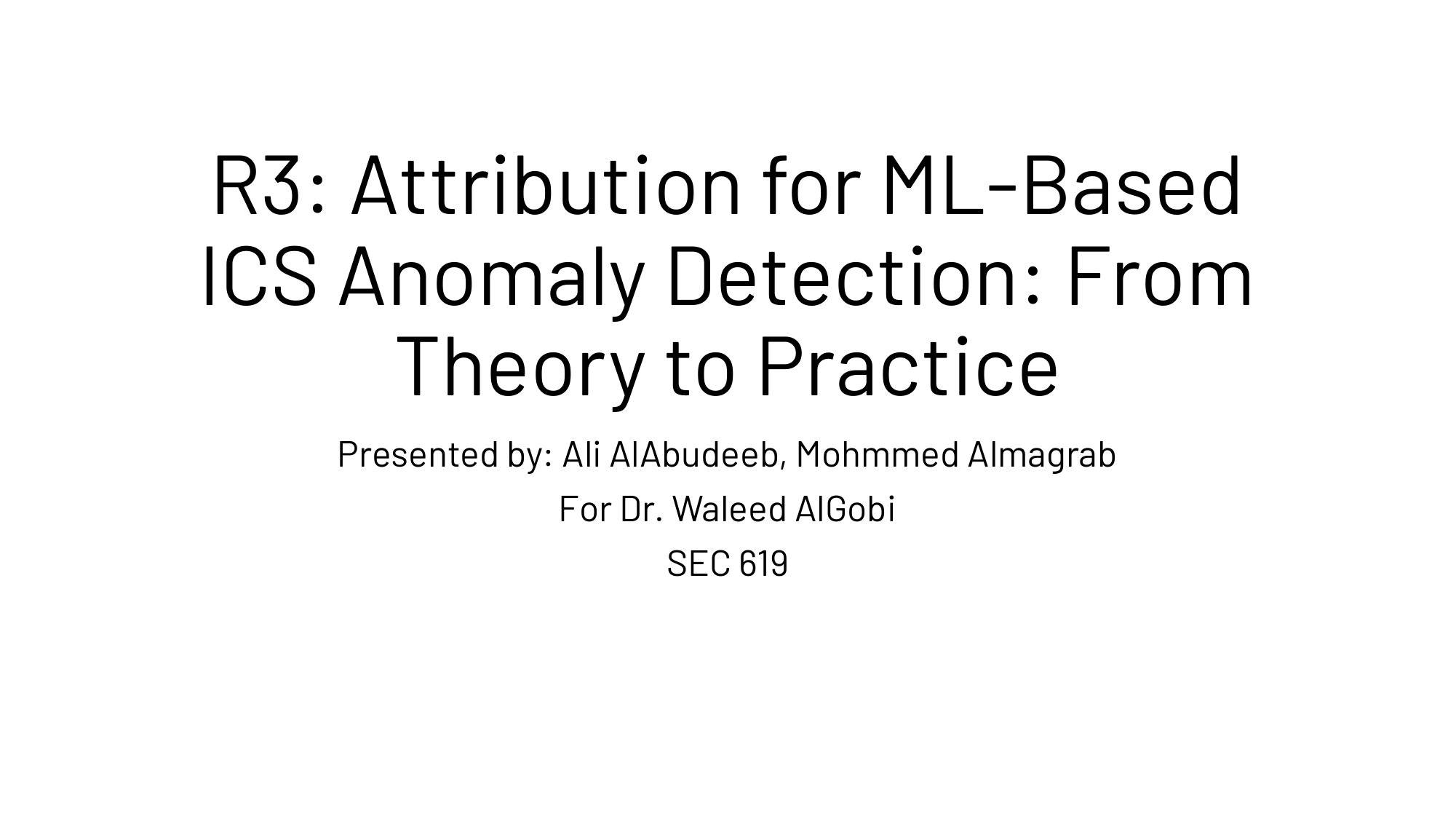

# R3: Attribution for ML-Based ICS Anomaly Detection: From Theory to Practice
Presented by: Ali AlAbudeeb, Mohmmed Almagrab
For Dr. Waleed AlGobi
SEC 619